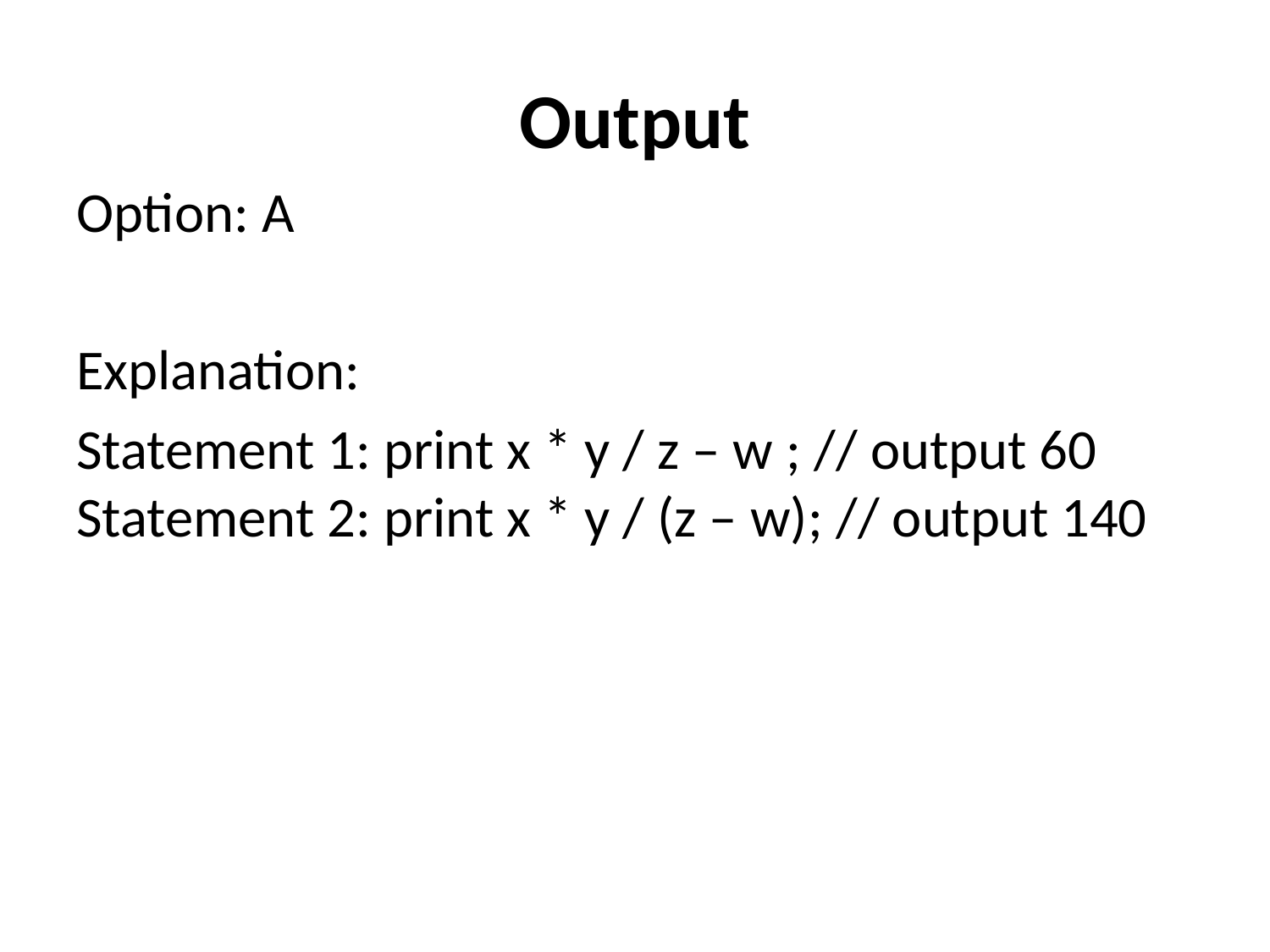

# Output
Option: A

Explanation:
Statement 1: print x * y / z – w ; // output 60
Statement 2: print x * y / (z – w); // output 140